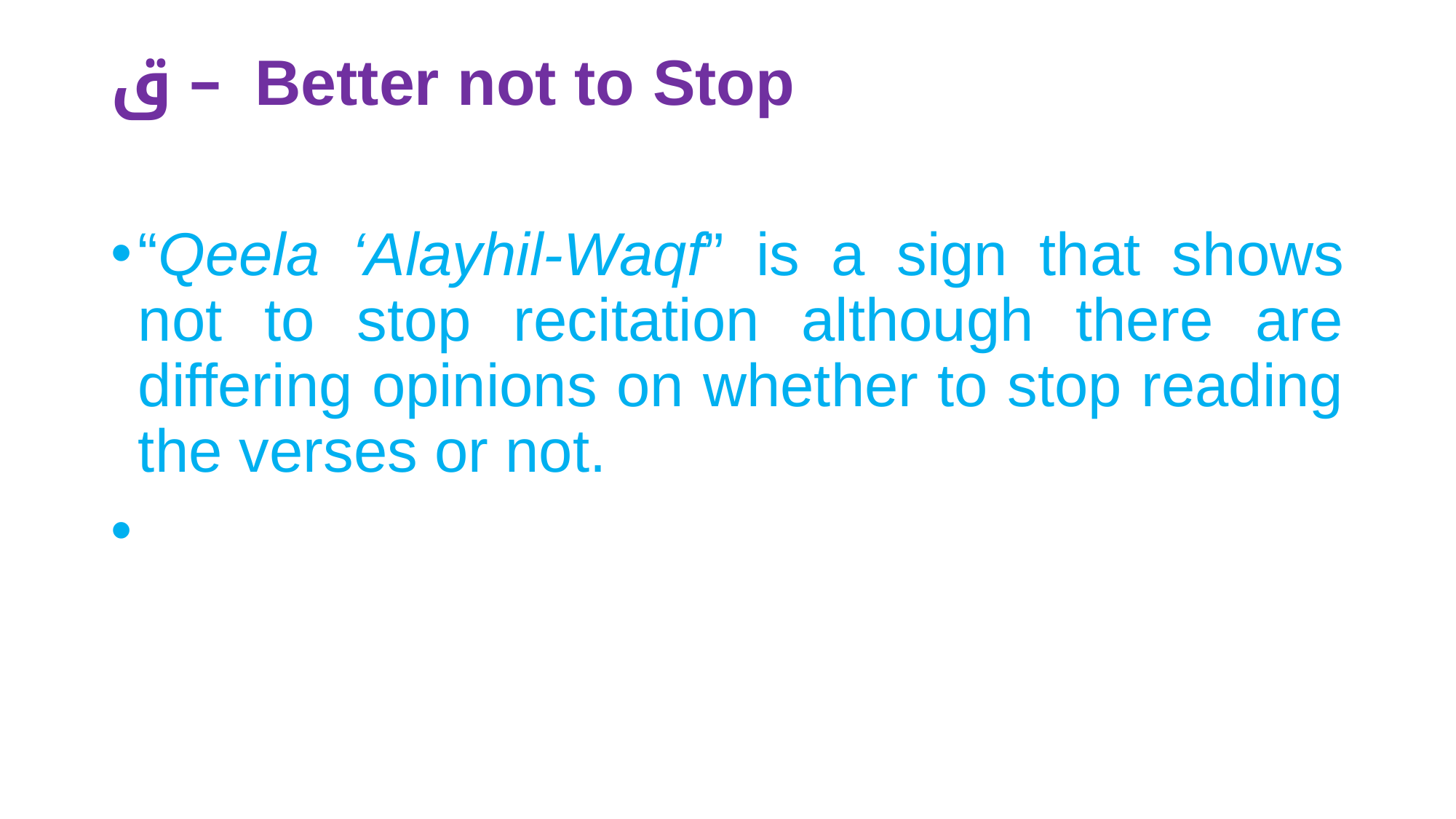

# ق –  Better not to Stop
“Qeela ‘Alayhil-Waqf” is a sign that shows not to stop recitation although there are differing opinions on whether to stop reading the verses or not.